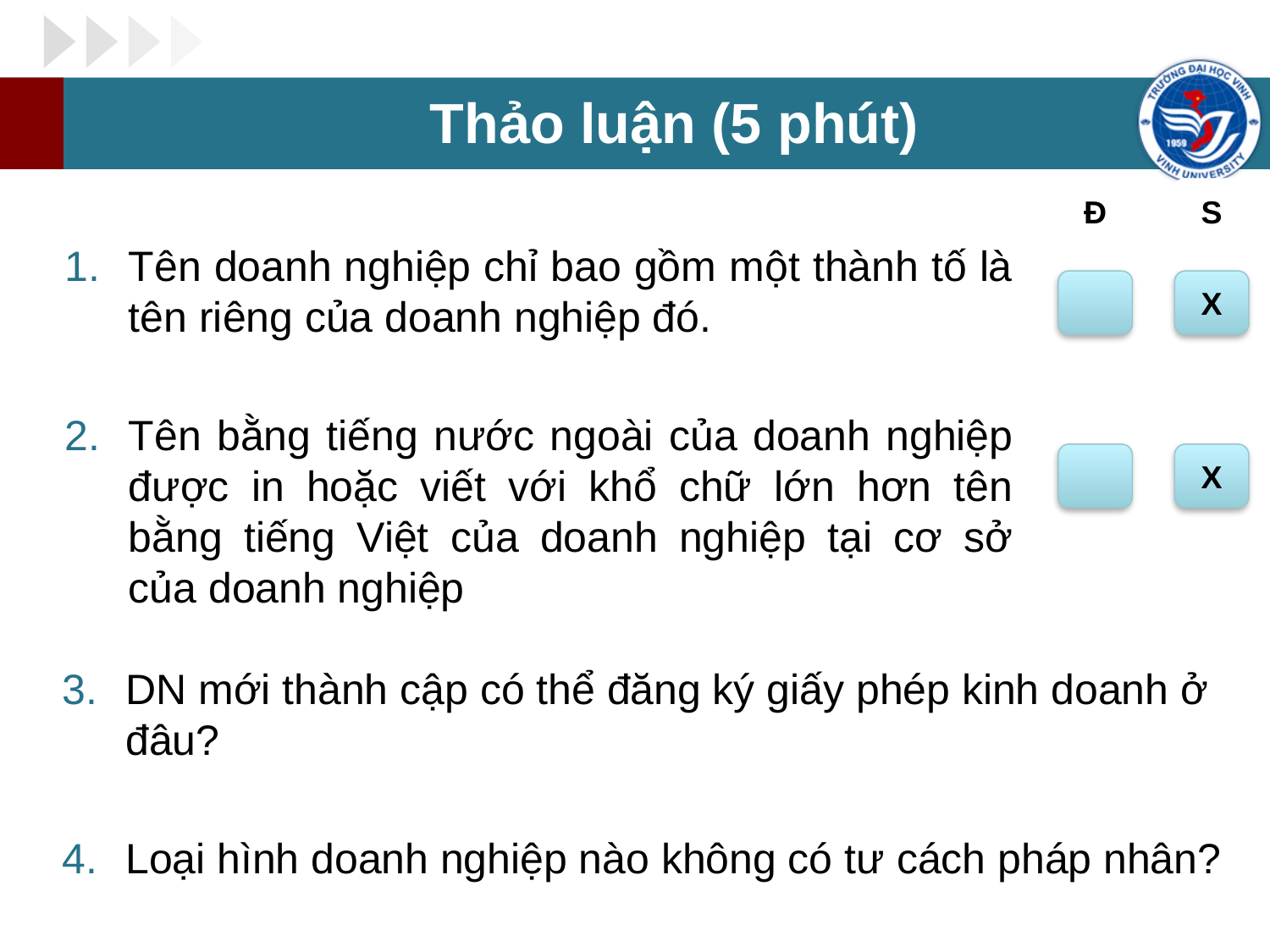

# Thảo luận (5 phút)
Đ
S
Tên doanh nghiệp chỉ bao gồm một thành tố là tên riêng của doanh nghiệp đó.

Tên bằng tiếng nước ngoài của doanh nghiệp được in hoặc viết với khổ chữ lớn hơn tên bằng tiếng Việt của doanh nghiệp tại cơ sở của doanh nghiệp

X

X
DN mới thành cập có thể đăng ký giấy phép kinh doanh ở đâu?

Loại hình doanh nghiệp nào không có tư cách pháp nhân?